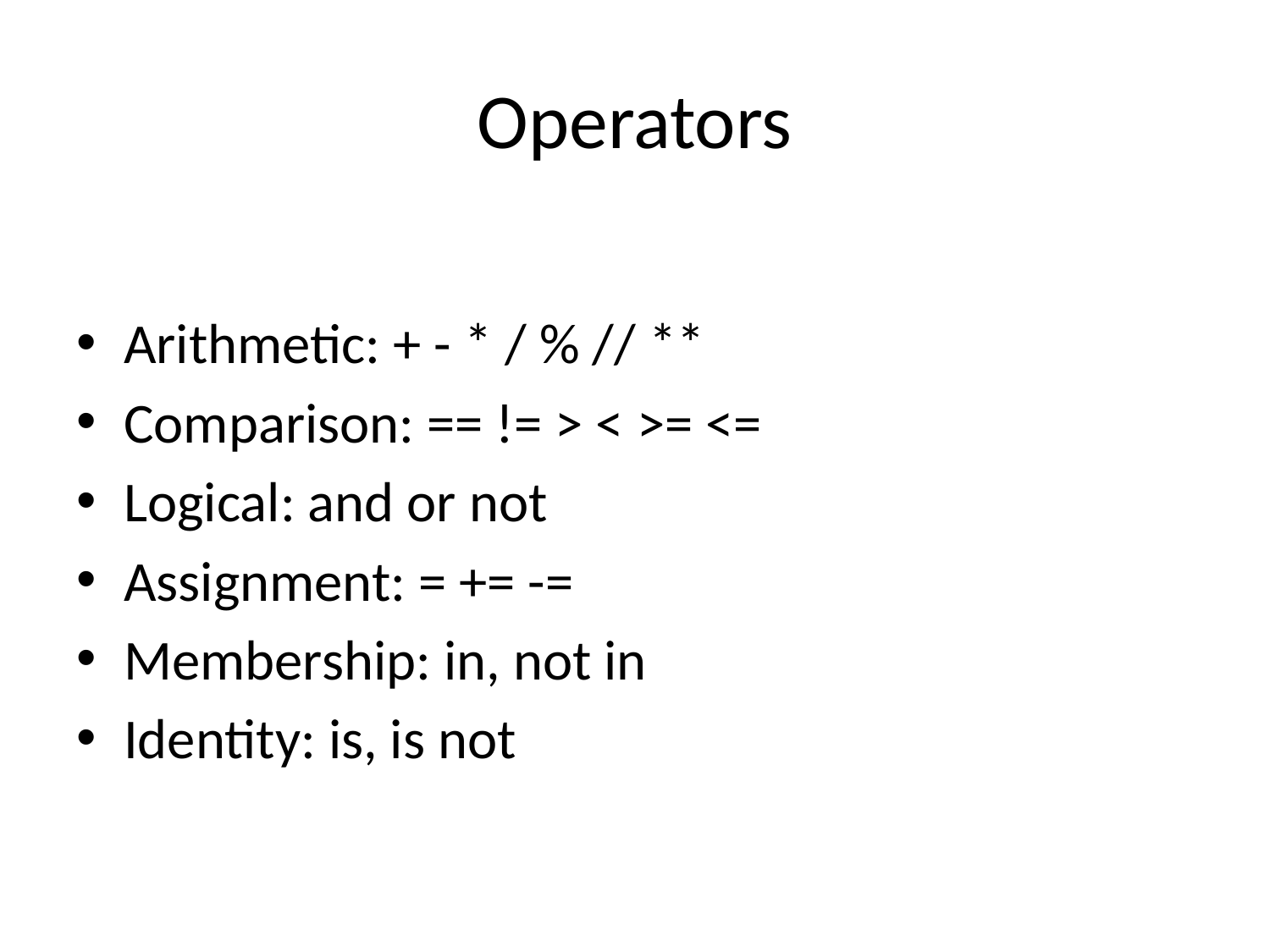

# Operators

Arithmetic: + - * / % // **
Comparison: == != > < >= <=
Logical: and or not
Assignment: = += -=
Membership: in, not in
Identity: is, is not